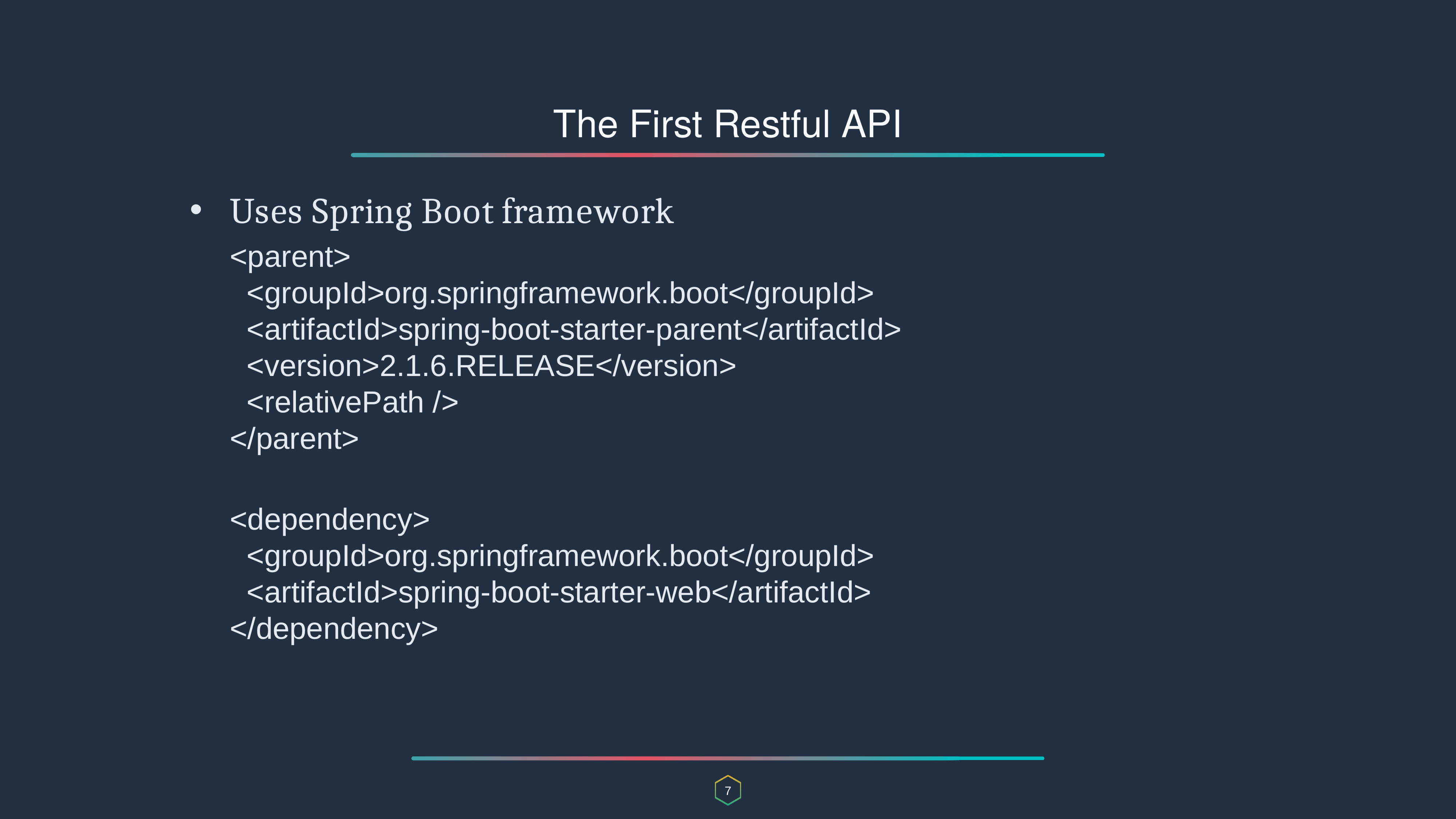

The First Restful API
Uses Spring Boot framework
<parent>
  <groupId>org.springframework.boot</groupId>
  <artifactId>spring-boot-starter-parent</artifactId>
  <version>2.1.6.RELEASE</version>
  <relativePath />
</parent>
<dependency>
  <groupId>org.springframework.boot</groupId>
  <artifactId>spring-boot-starter-web</artifactId>
</dependency>
7